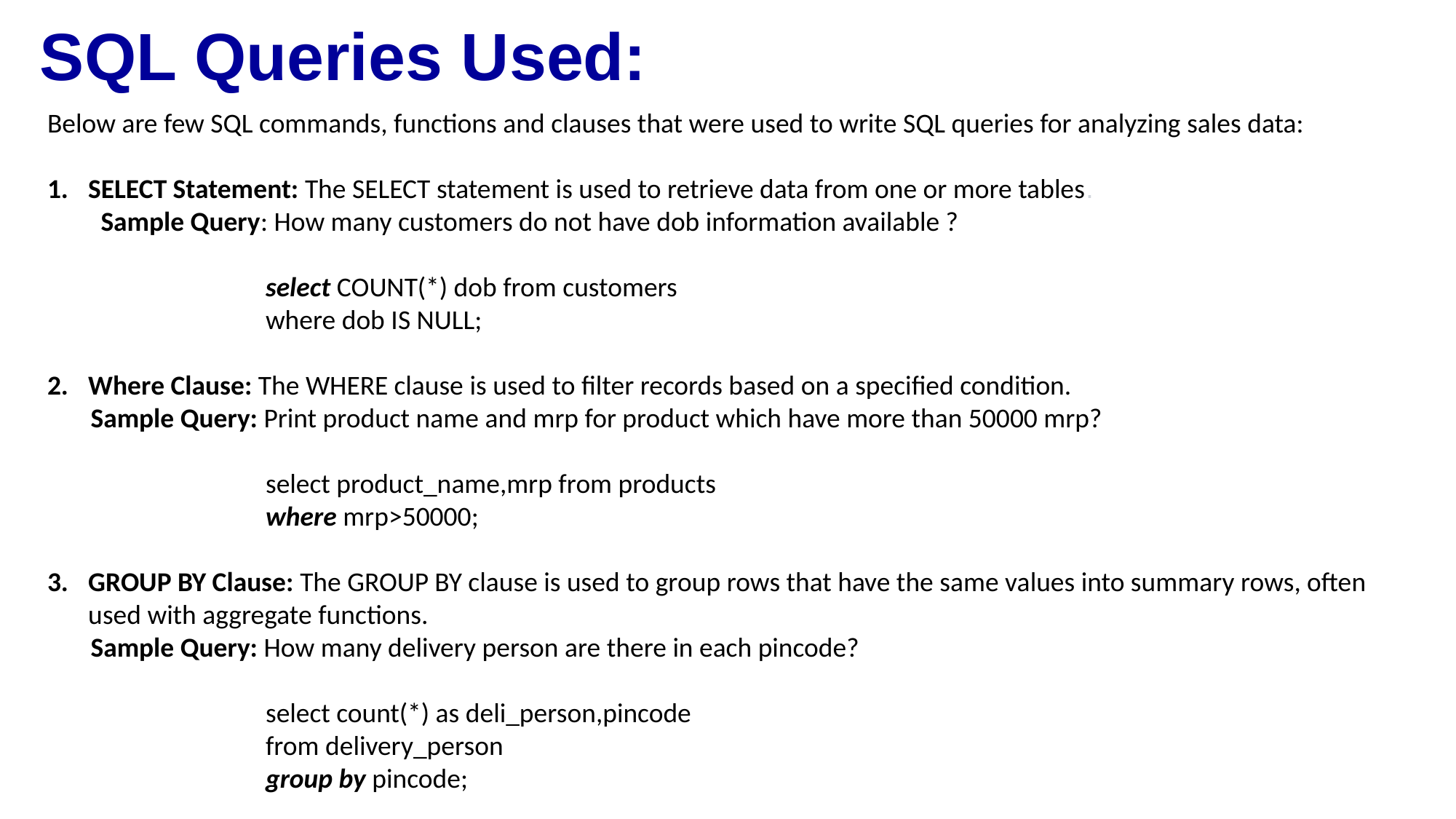

SQL Queries Used:
Below are few SQL commands, functions and clauses that were used to write SQL queries for analyzing sales data:

SELECT Statement: The SELECT statement is used to retrieve data from one or more tables.
       Sample Query: How many customers do not have dob information available ?

		select COUNT(*) dob from customers
		where dob IS NULL;

Where Clause: The WHERE clause is used to filter records based on a specified condition.
       Sample Query: Print product name and mrp for product which have more than 50000 mrp?

		select product_name,mrp from products
		where mrp>50000;

GROUP BY Clause: The GROUP BY clause is used to group rows that have the same values into summary rows, often used with aggregate functions.
       Sample Query: How many delivery person are there in each pincode?

		select count(*) as deli_person,pincode
		from delivery_person
		group by pincode;